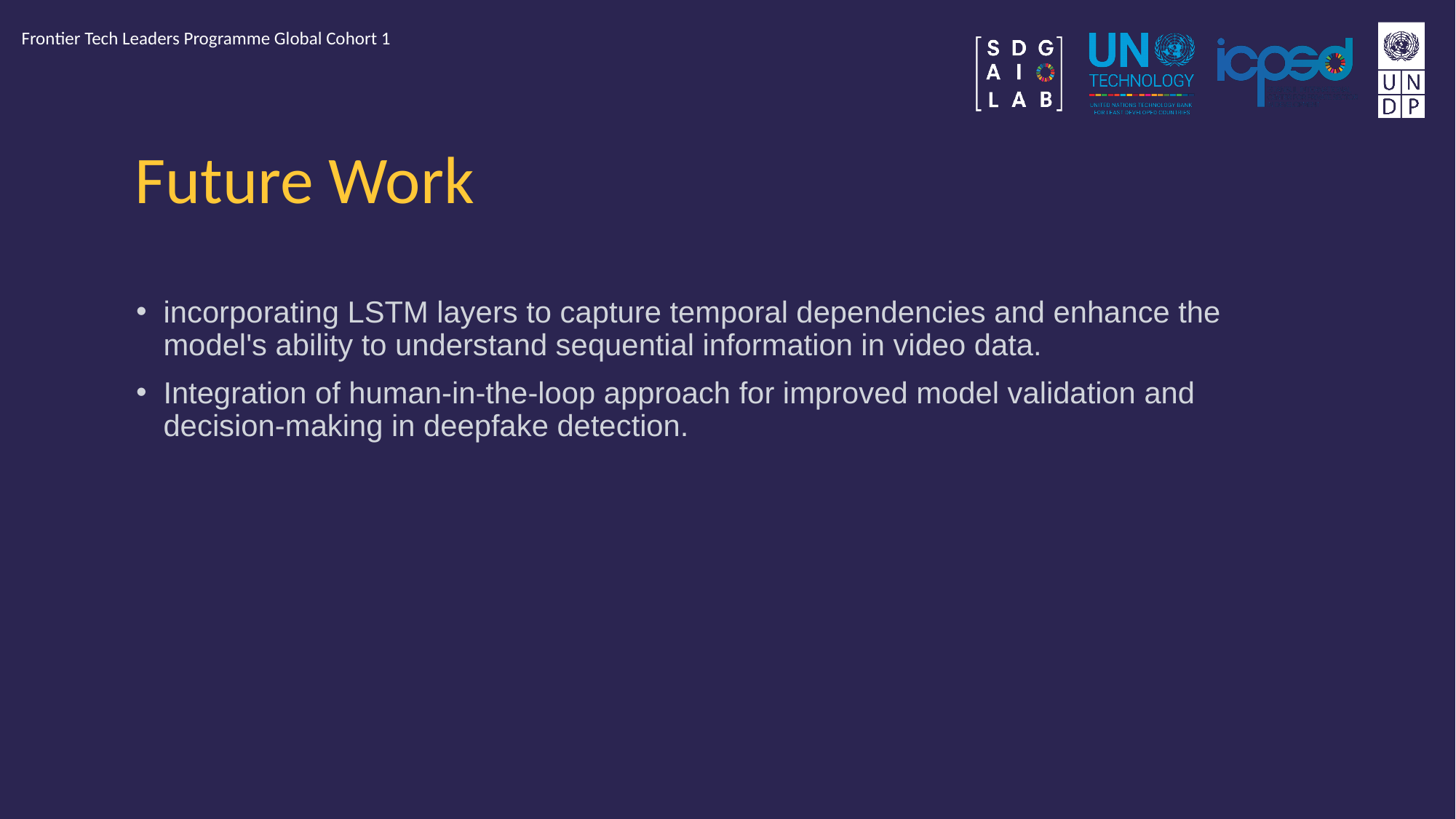

Frontier Tech Leaders Programme Global Cohort 1
# Future Work

incorporating LSTM layers to capture temporal dependencies and enhance the model's ability to understand sequential information in video data.
Integration of human-in-the-loop approach for improved model validation and decision-making in deepfake detection.